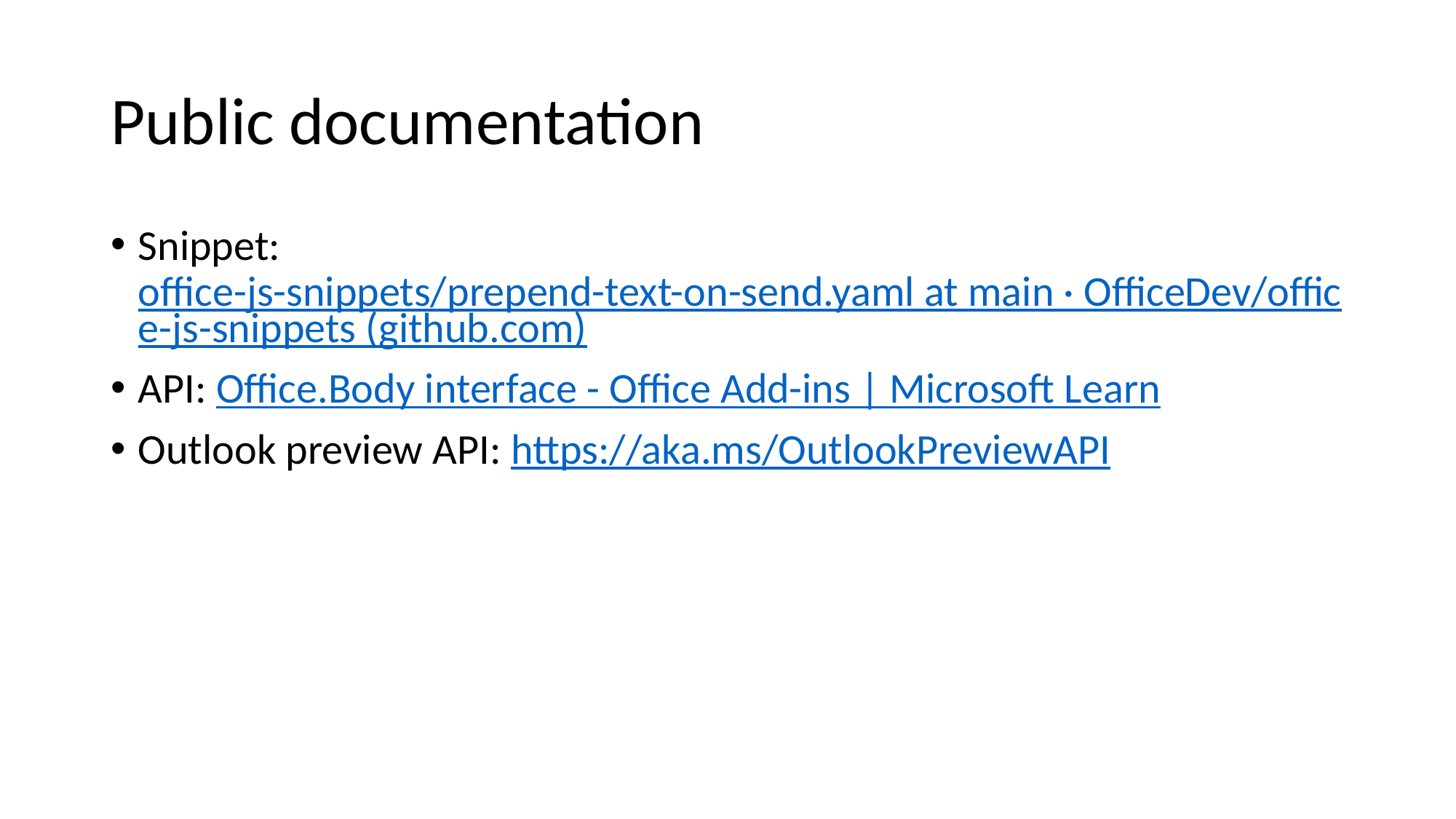

# Public documentation
Snippet: office-js-snippets/prepend-text-on-send.yaml at main · OfficeDev/office-js-snippets (github.com)
API: Office.Body interface - Office Add-ins | Microsoft Learn
Outlook preview API: https://aka.ms/OutlookPreviewAPI